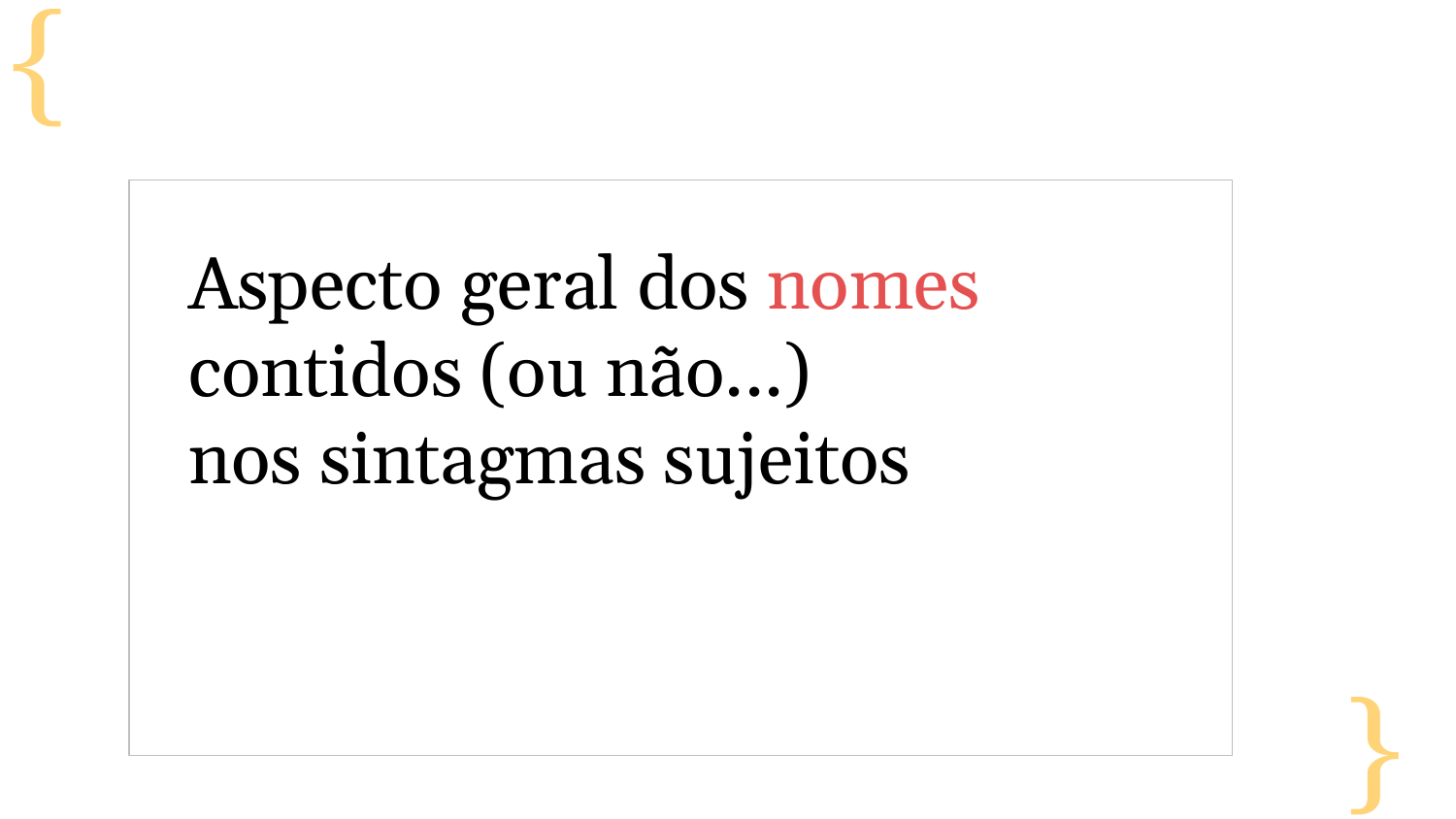

Aspecto geral dos nomes
contidos (ou não...)
nos sintagmas sujeitos